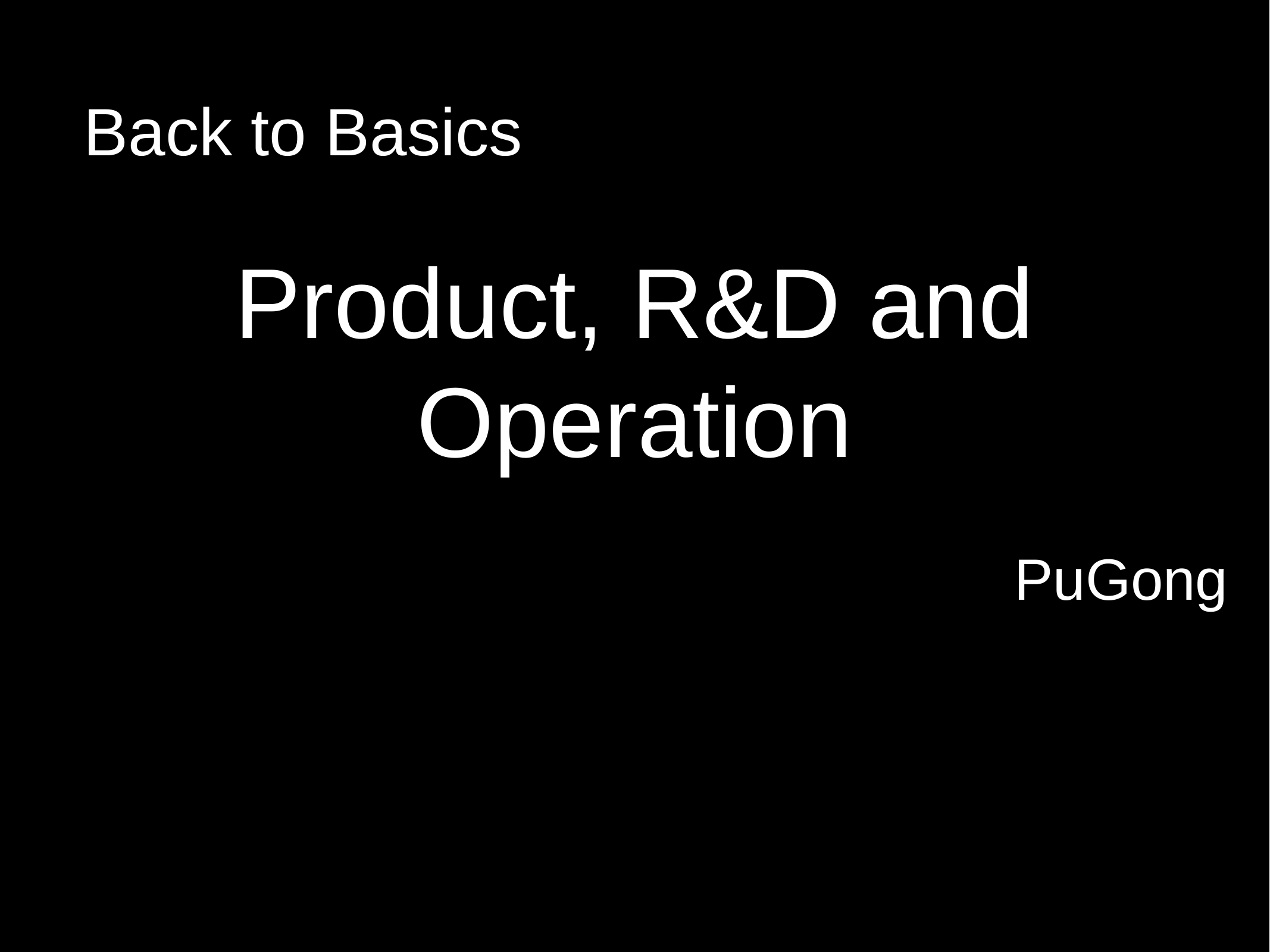

Back to Basics
# Product, R&D and Operation
PuGong